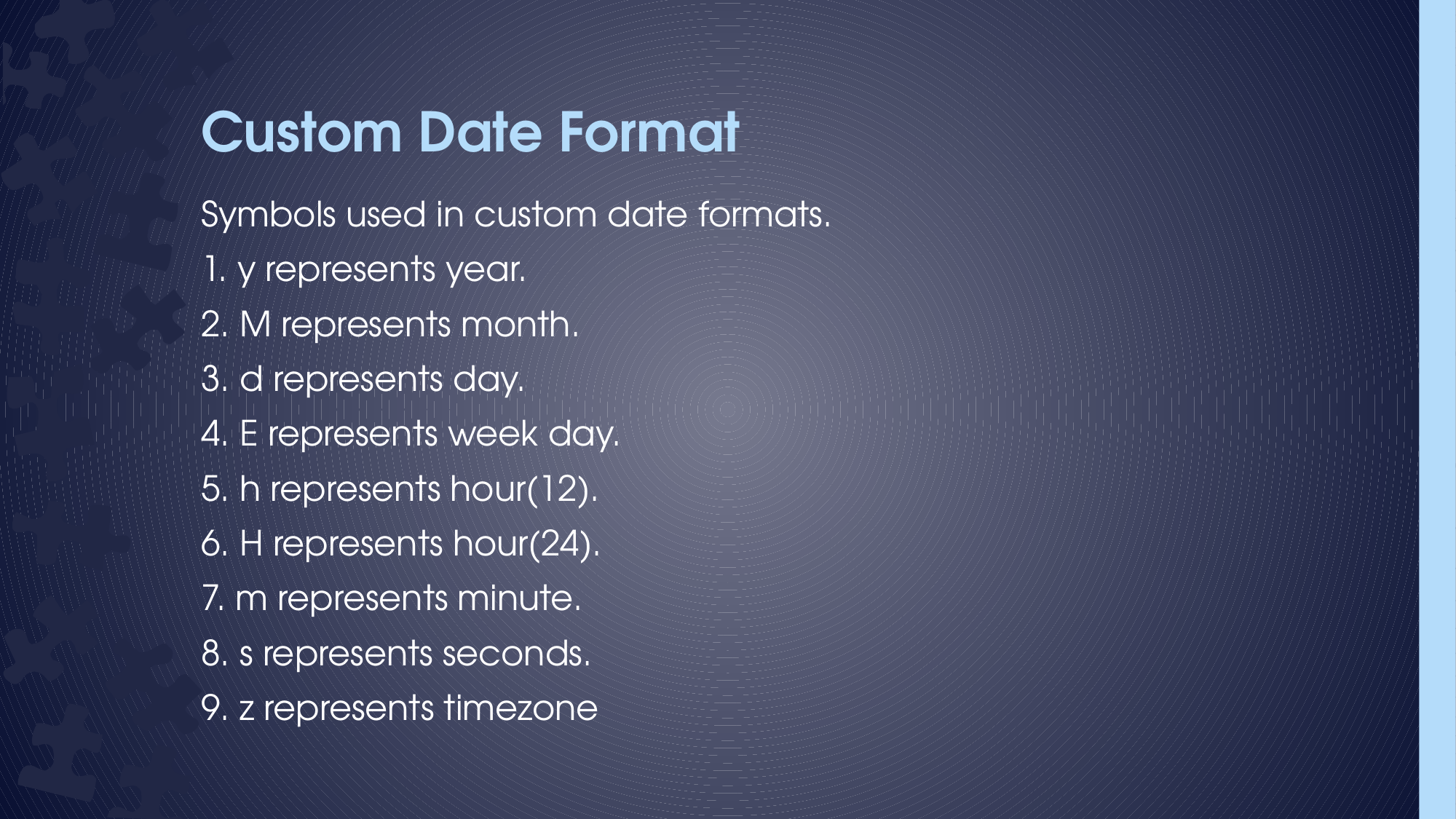

# Custom Date Format
Symbols used in custom date formats.
1. y represents year.
2. M represents month.
3. d represents day.
4. E represents week day.
5. h represents hour(12).
6. H represents hour(24).
7. m represents minute.
8. s represents seconds.
9. z represents timezone